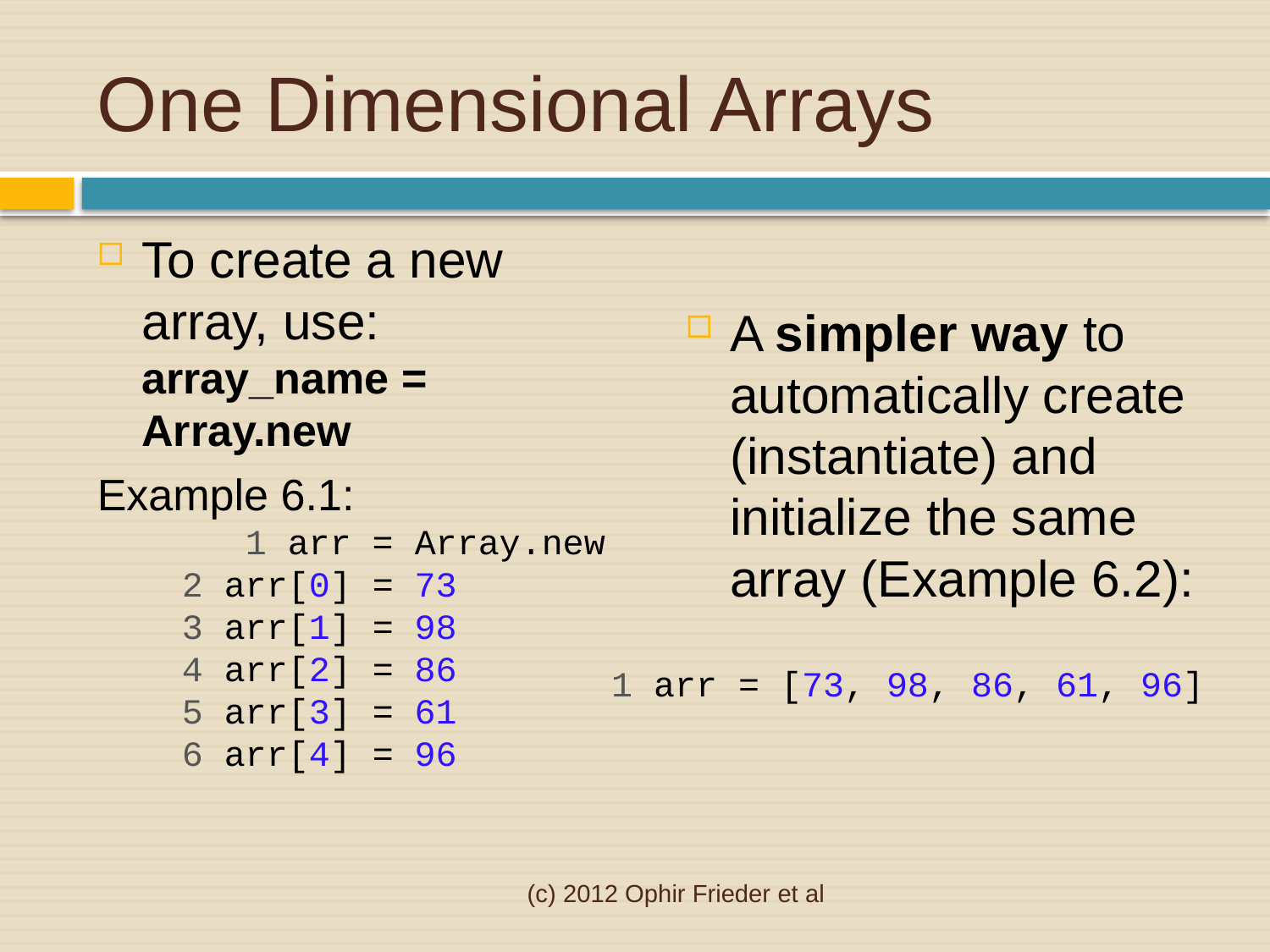

# One Dimensional Arrays
To create a new array, use:
array_name = Array.new

A simpler way to automatically create (instantiate) and initialize the same array (Example 6.2):

Example 6.1:
	 1 arr = Array.new
    2 arr[0] = 73
    3 arr[1] = 98
    4 arr[2] = 86
    5 arr[3] = 61
    6 arr[4] = 96
1 arr = [73, 98, 86, 61, 96]

(c) 2012 Ophir Frieder et al